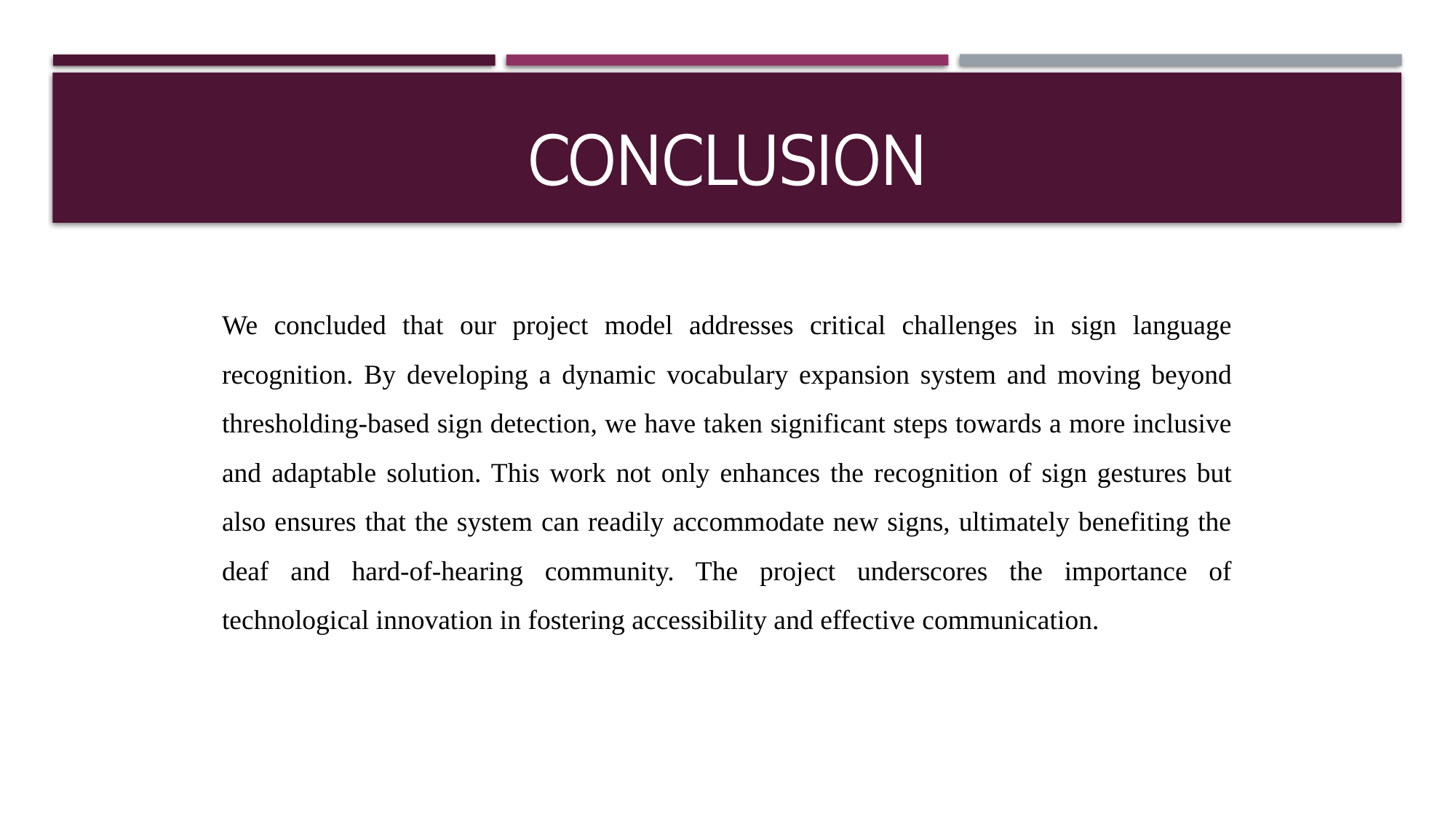

# CONclusion
We concluded that our project model addresses critical challenges in sign language recognition. By developing a dynamic vocabulary expansion system and moving beyond thresholding-based sign detection, we have taken significant steps towards a more inclusive and adaptable solution. This work not only enhances the recognition of sign gestures but also ensures that the system can readily accommodate new signs, ultimately benefiting the deaf and hard-of-hearing community. The project underscores the importance of technological innovation in fostering accessibility and effective communication.